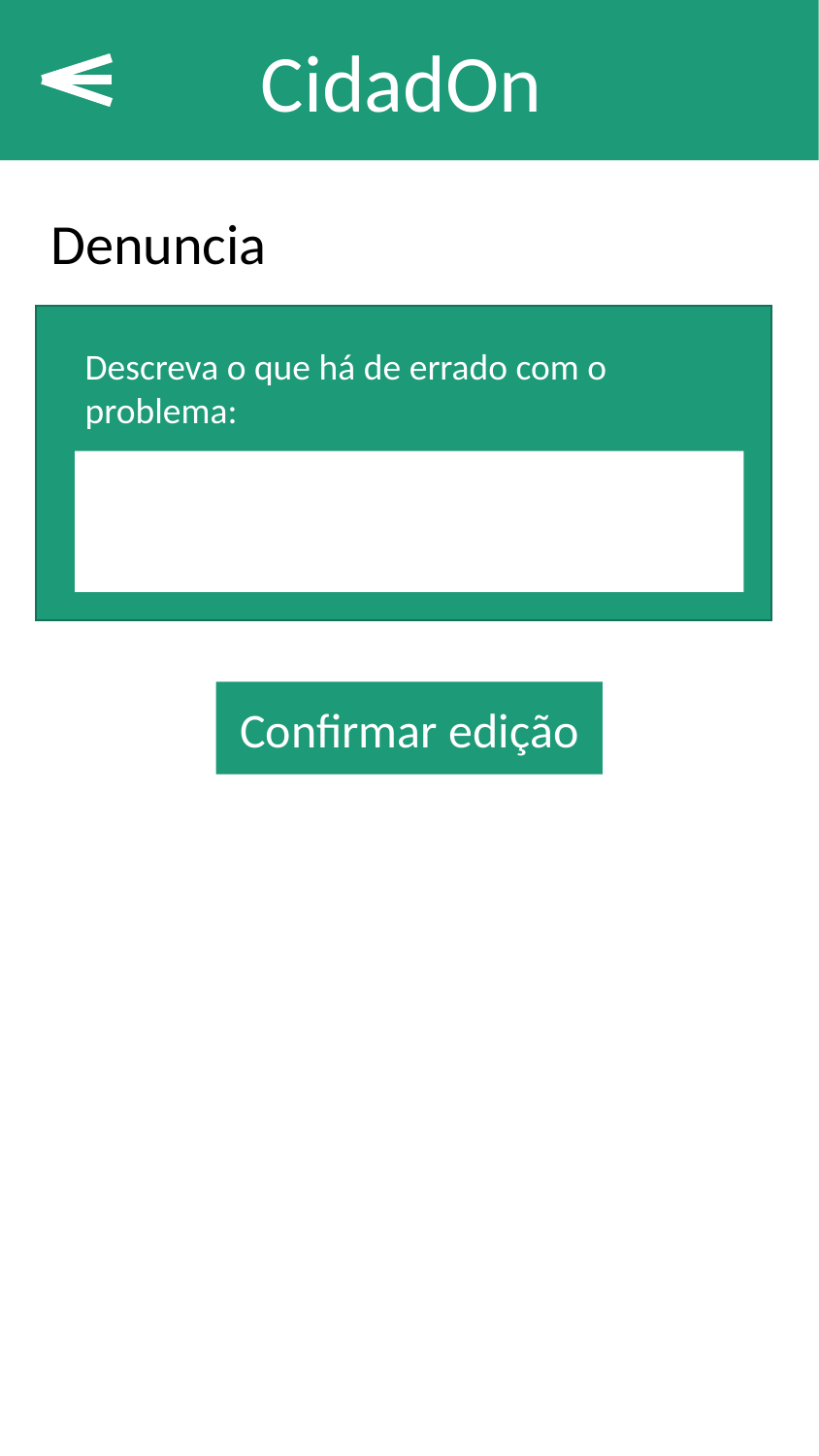

CidadOn
Denuncia

Descreva o que há de errado com o problema:

Confirmar edição